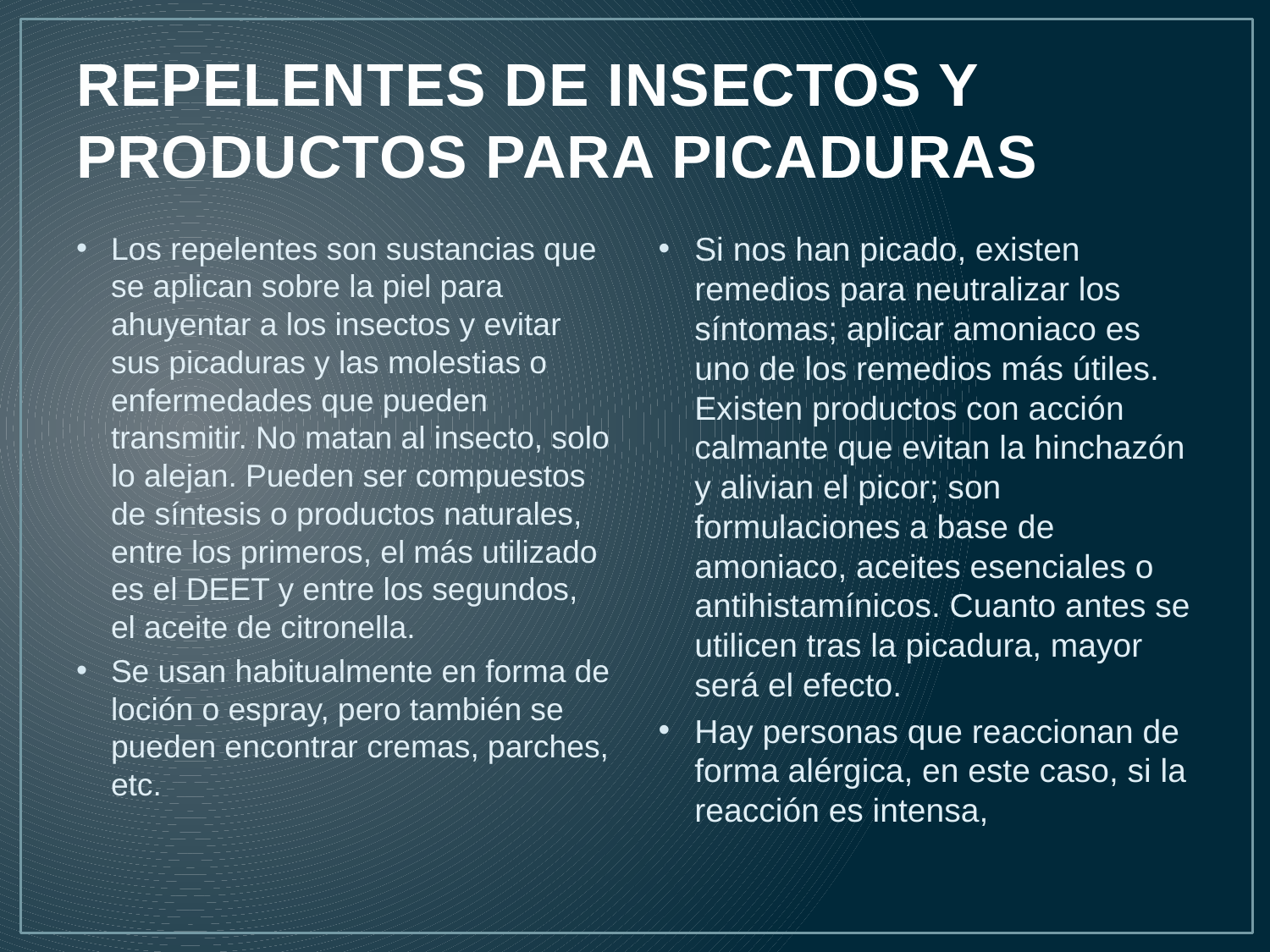

# REPELENTES DE INSECTOS Y PRODUCTOS PARA PICADURAS
Los repelentes son sustancias que se aplican sobre la piel para ahuyentar a los insectos y evitar sus picaduras y las molestias o enfermedades que pueden transmitir. No matan al insecto, solo lo alejan. Pueden ser compuestos de síntesis o productos naturales, entre los primeros, el más utilizado es el DEET y entre los segundos, el aceite de citronella.
Se usan habitualmente en forma de loción o espray, pero también se pueden encontrar cremas, parches, etc.
Si nos han picado, existen remedios para neutralizar los síntomas; aplicar amoniaco es uno de los remedios más útiles. Existen productos con acción calmante que evitan la hinchazón y alivian el picor; son formulaciones a base de amoniaco, aceites esenciales o antihistamínicos. Cuanto antes se utilicen tras la picadura, mayor será el efecto.
Hay personas que reaccionan de forma alérgica, en este caso, si la reacción es intensa,